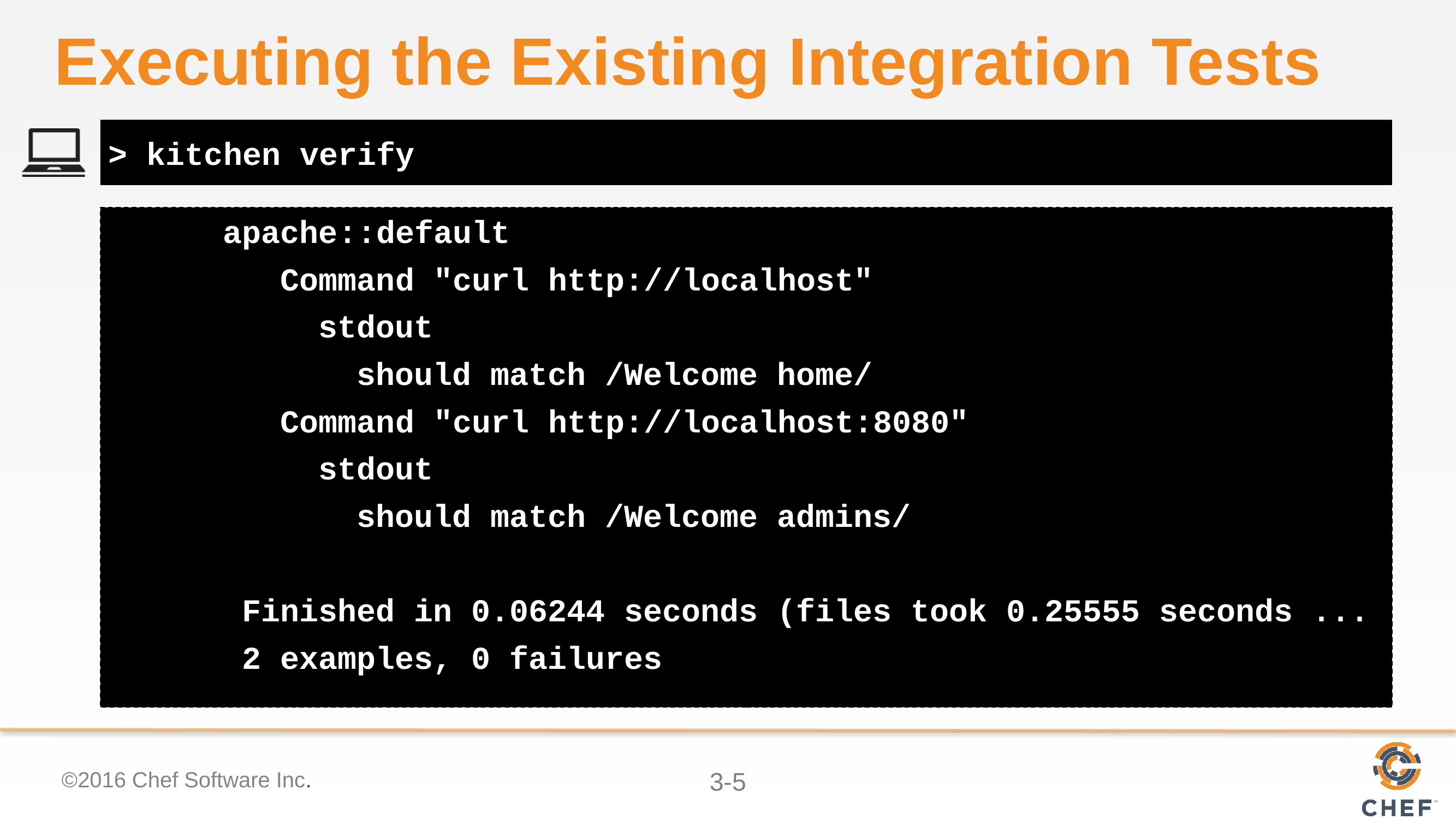

# Executing the Existing Integration Tests
> kitchen verify
      apache::default
         Command "curl http://localhost"
           stdout
             should match /Welcome home/
         Command "curl http://localhost:8080"
           stdout
             should match /Welcome admins/

       Finished in 0.06244 seconds (files took 0.25555 seconds ...
       2 examples, 0 failures